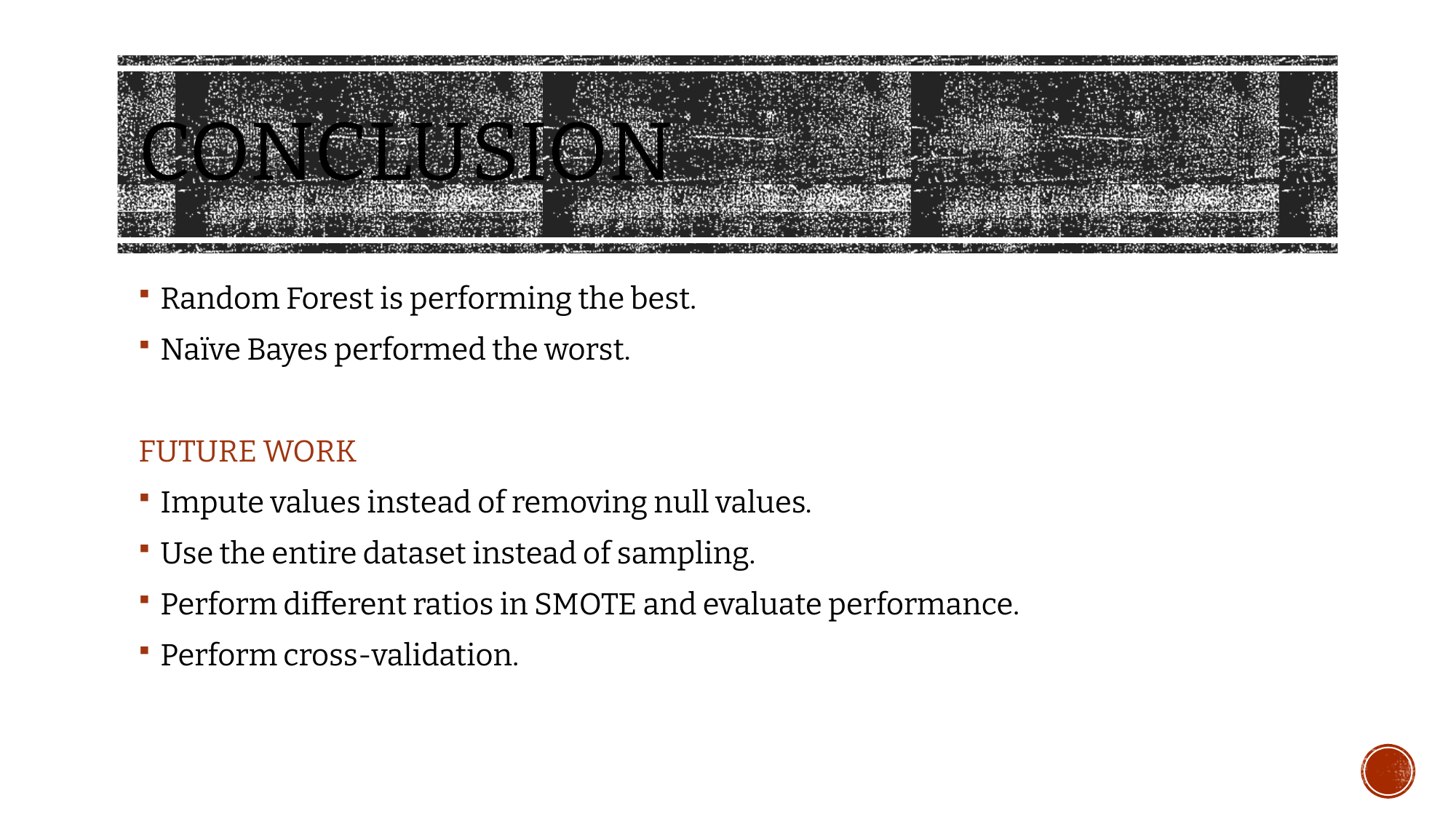

# CONCLUSION

Random Forest is performing the best.
Naïve Bayes performed the worst.

FUTURE WORK
Impute values instead of removing null values.
Use the entire dataset instead of sampling.
Perform different ratios in SMOTE and evaluate performance.
Perform cross-validation.